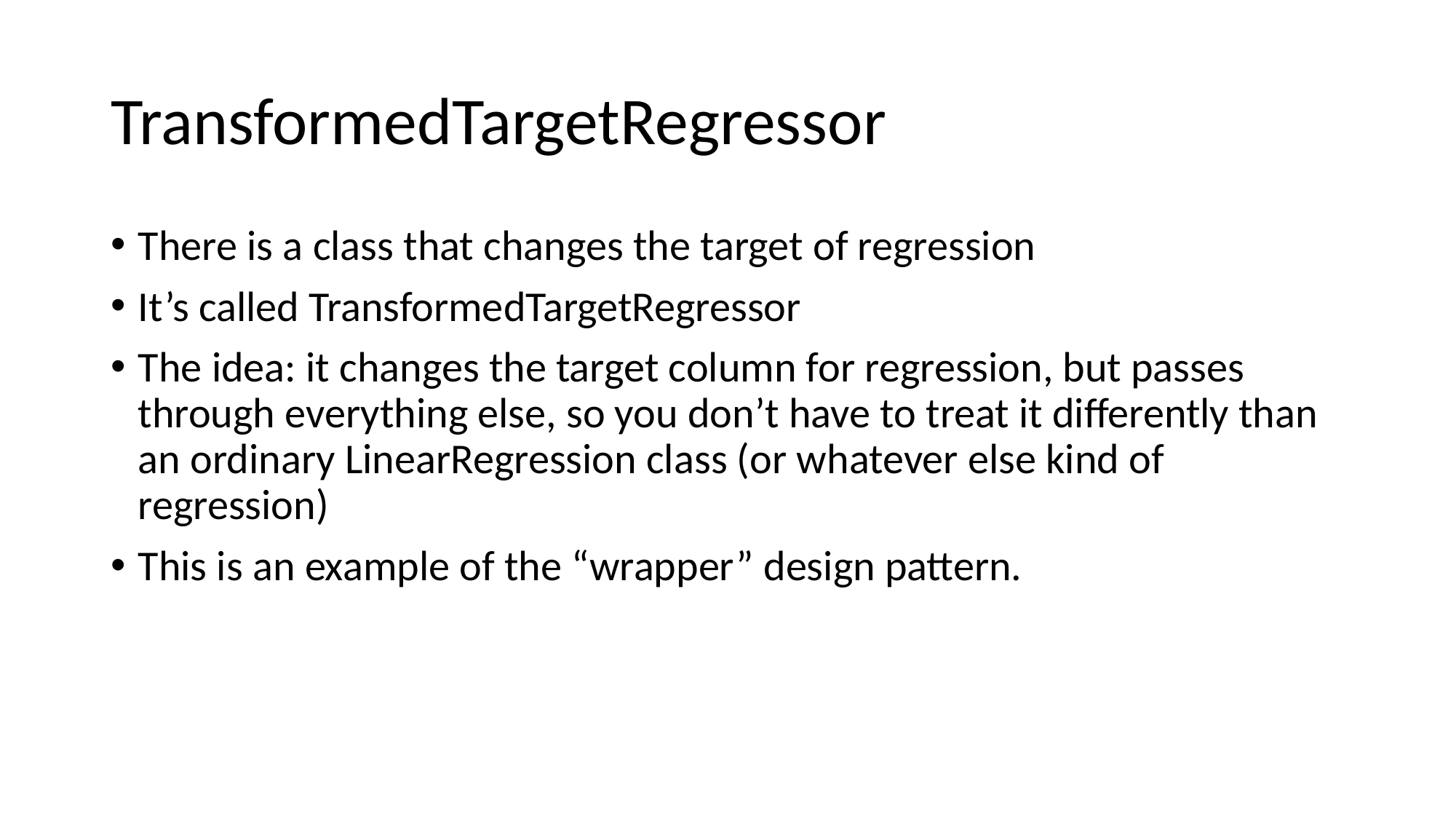

# TransformedTargetRegressor
There is a class that changes the target of regression
It’s called TransformedTargetRegressor
The idea: it changes the target column for regression, but passes through everything else, so you don’t have to treat it differently than an ordinary LinearRegression class (or whatever else kind of regression)
This is an example of the “wrapper” design pattern.